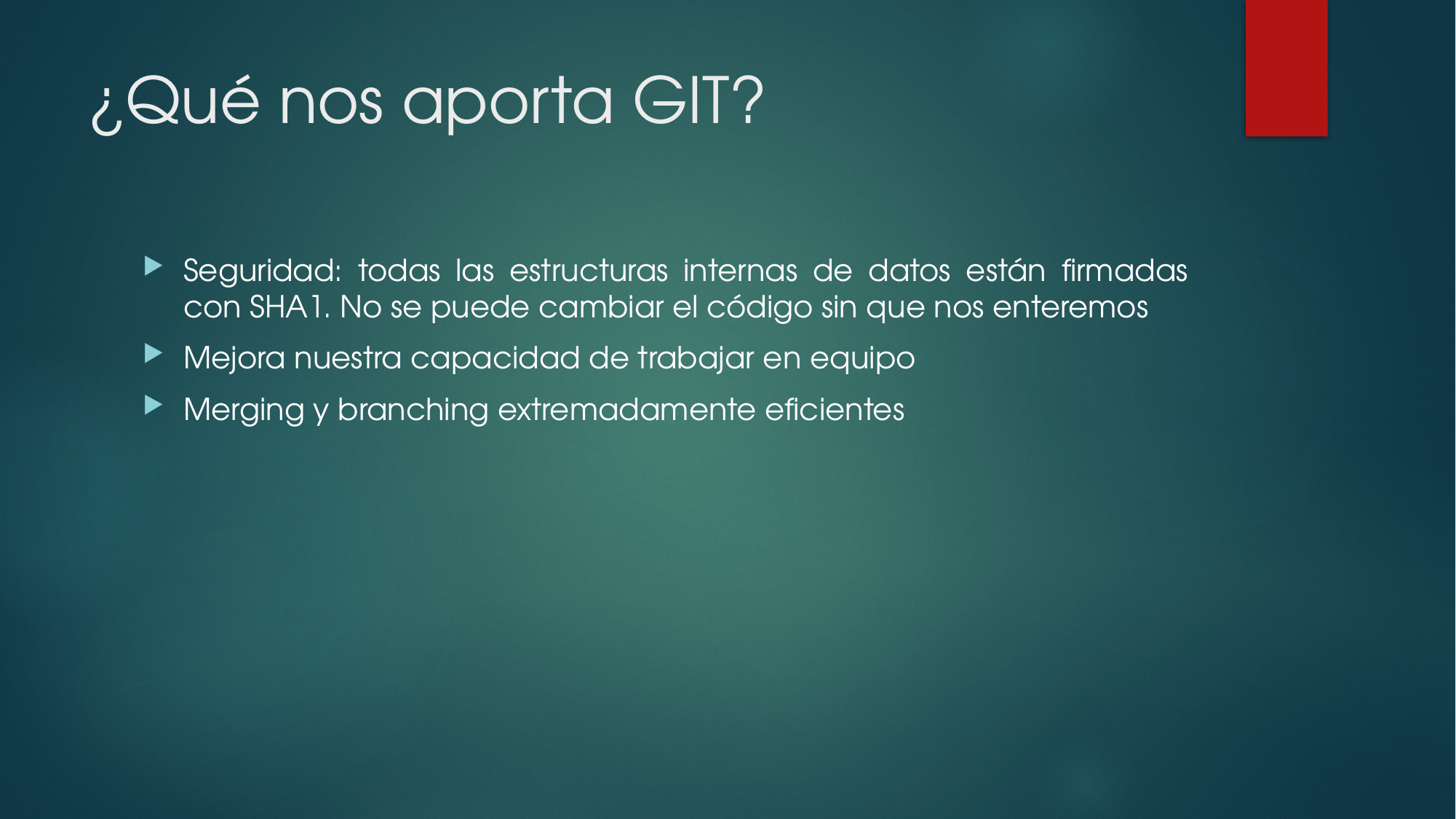

# ¿Qué nos aporta GIT?
Seguridad: todas las estructuras internas de datos están firmadas con SHA1. No se puede cambiar el código sin que nos enteremos
Mejora nuestra capacidad de trabajar en equipo
Merging y branching extremadamente eficientes